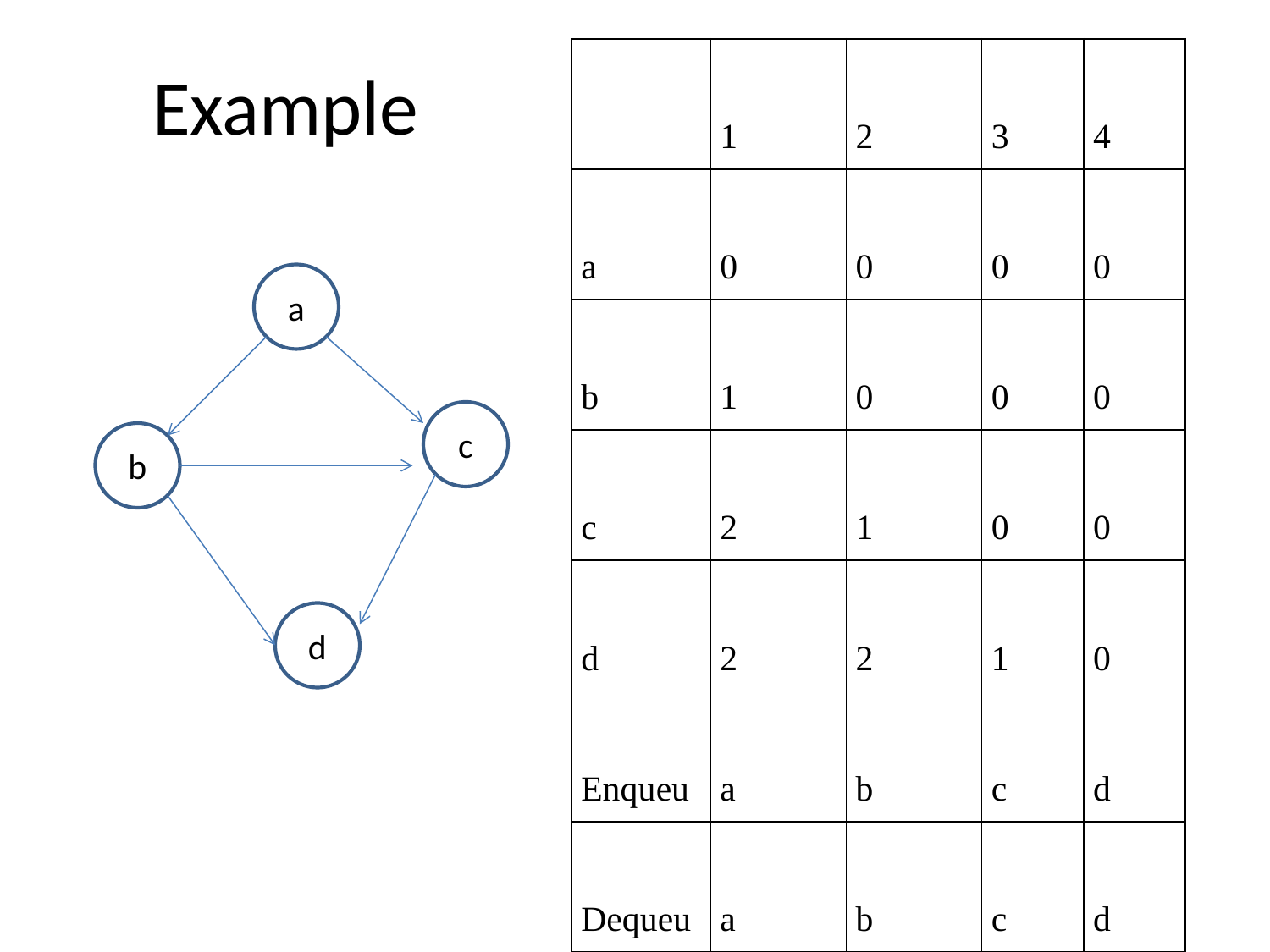

# Example
|  | 1 | 2 | 3 | 4 |
| --- | --- | --- | --- | --- |
| a | 0 | 0 | 0 | 0 |
| b | 1 | 0 | 0 | 0 |
| c | 2 | 1 | 0 | 0 |
| d | 2 | 2 | 1 | 0 |
| Enqueu | a | b | c | d |
| Dequeu | a | b | c | d |
a
c
b
d